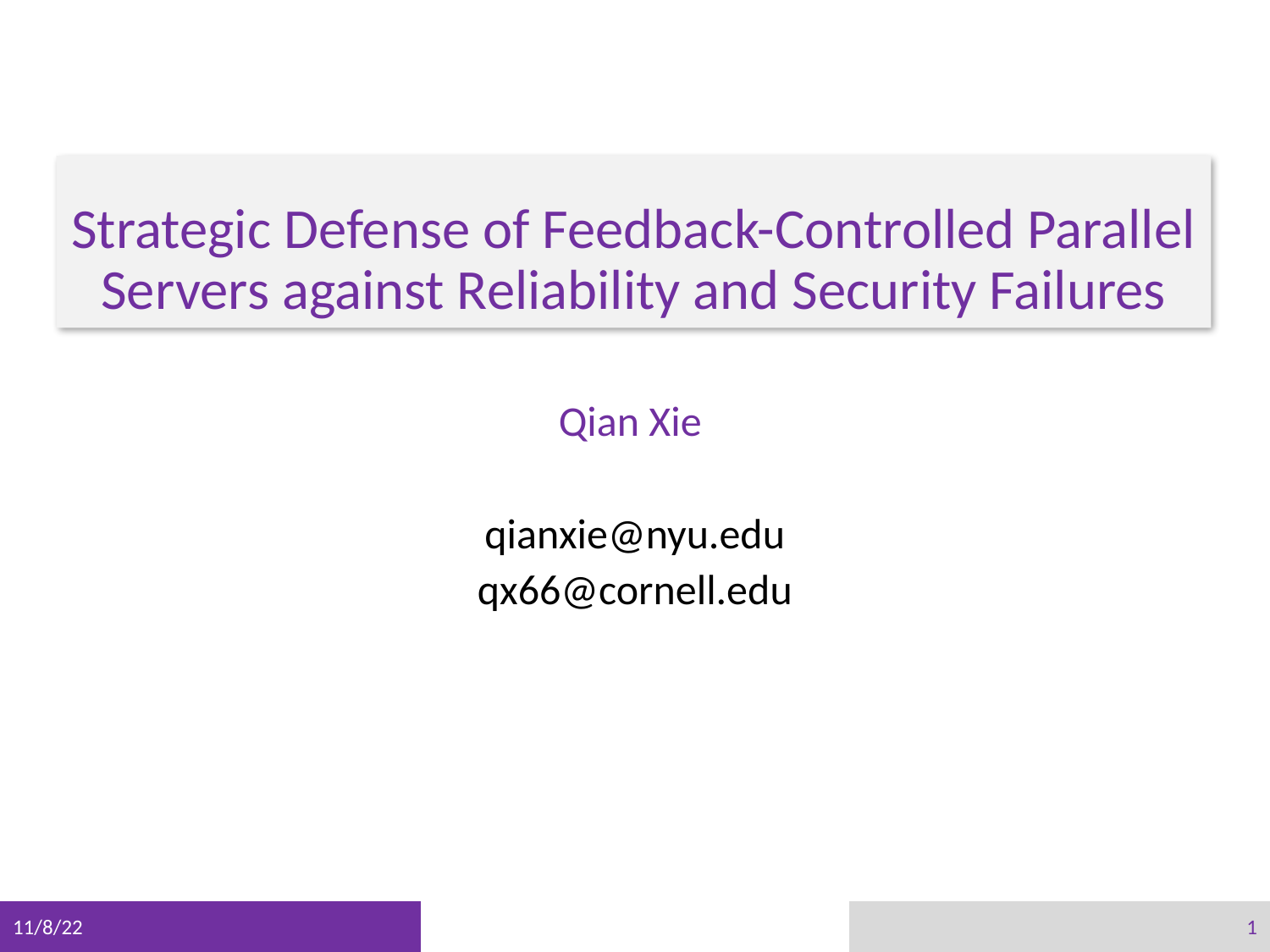

# Strategic Defense of Feedback-Controlled Parallel Servers against Reliability and Security Failures
Qian Xie

qianxie@nyu.edu
qx66@cornell.edu

1
11/8/22
Qian Xie (NYU, Cornell)